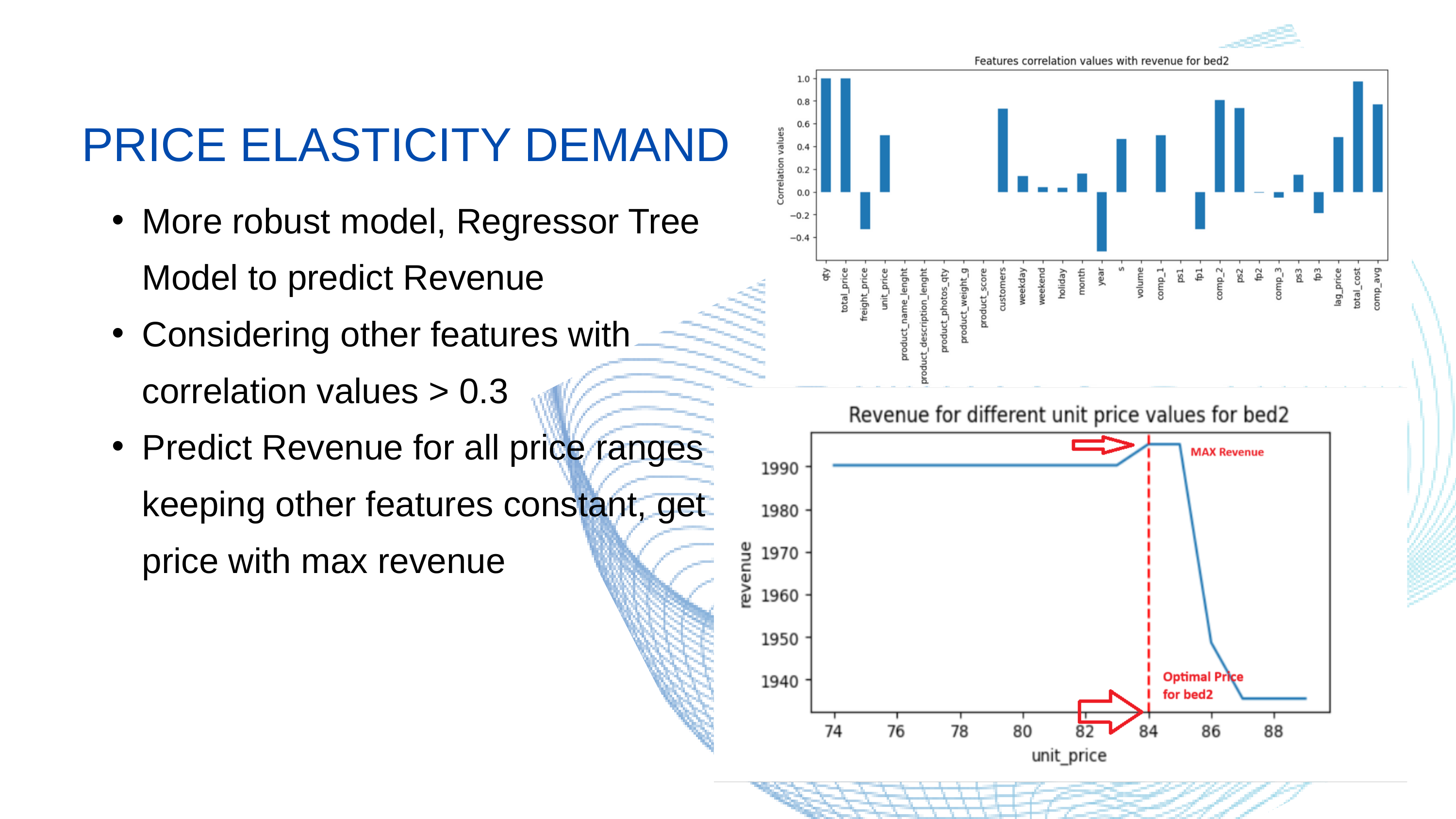

PRICE ELASTICITY DEMAND

More robust model, Regressor Tree Model to predict Revenue
Considering other features with correlation values > 0.3
Predict Revenue for all price ranges keeping other features constant, get price with max revenue